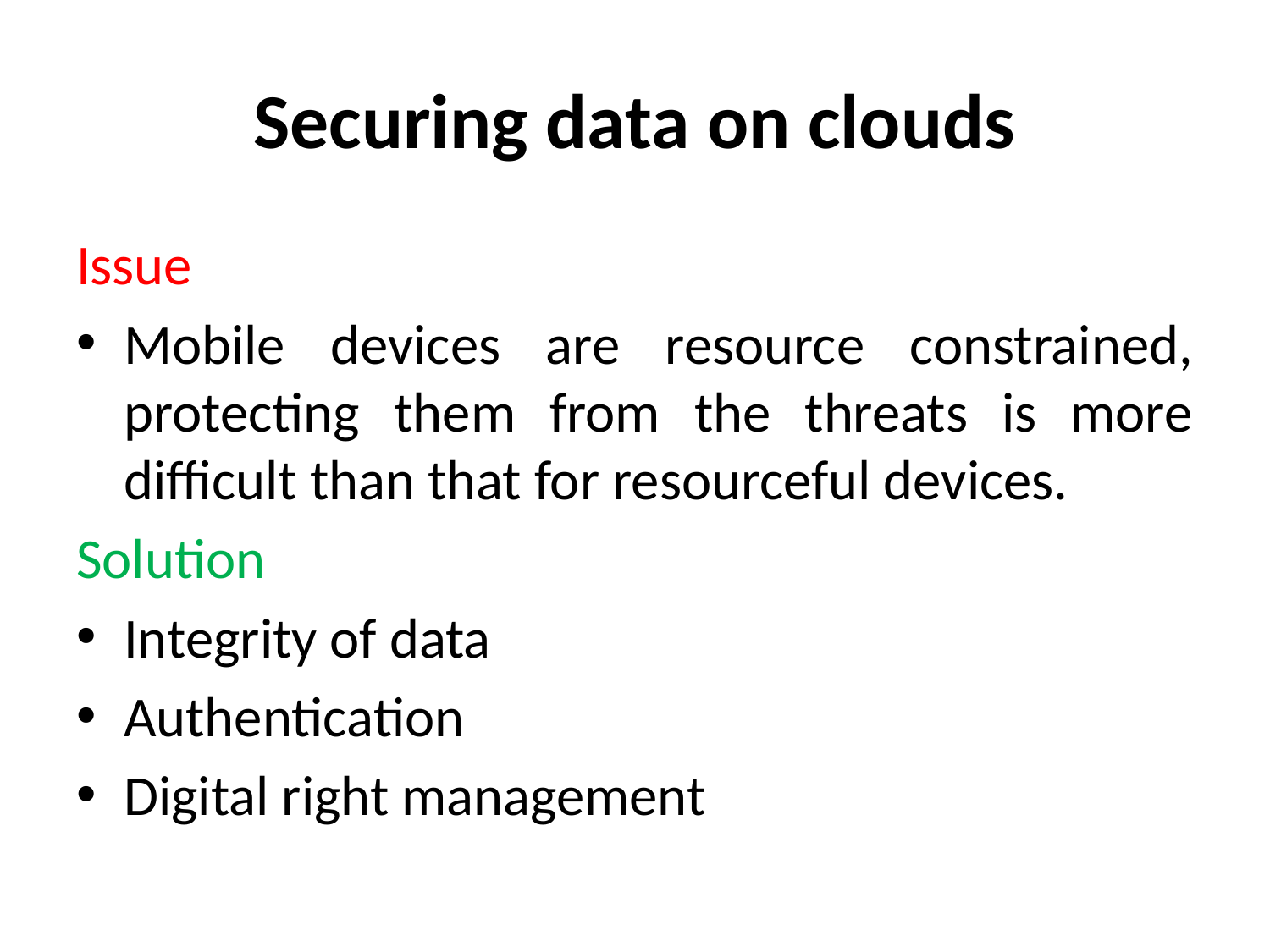

# Securing data on clouds
Issue
Mobile devices are resource constrained, protecting them from the threats is more difficult than that for resourceful devices.
Solution
Integrity of data
Authentication
Digital right management